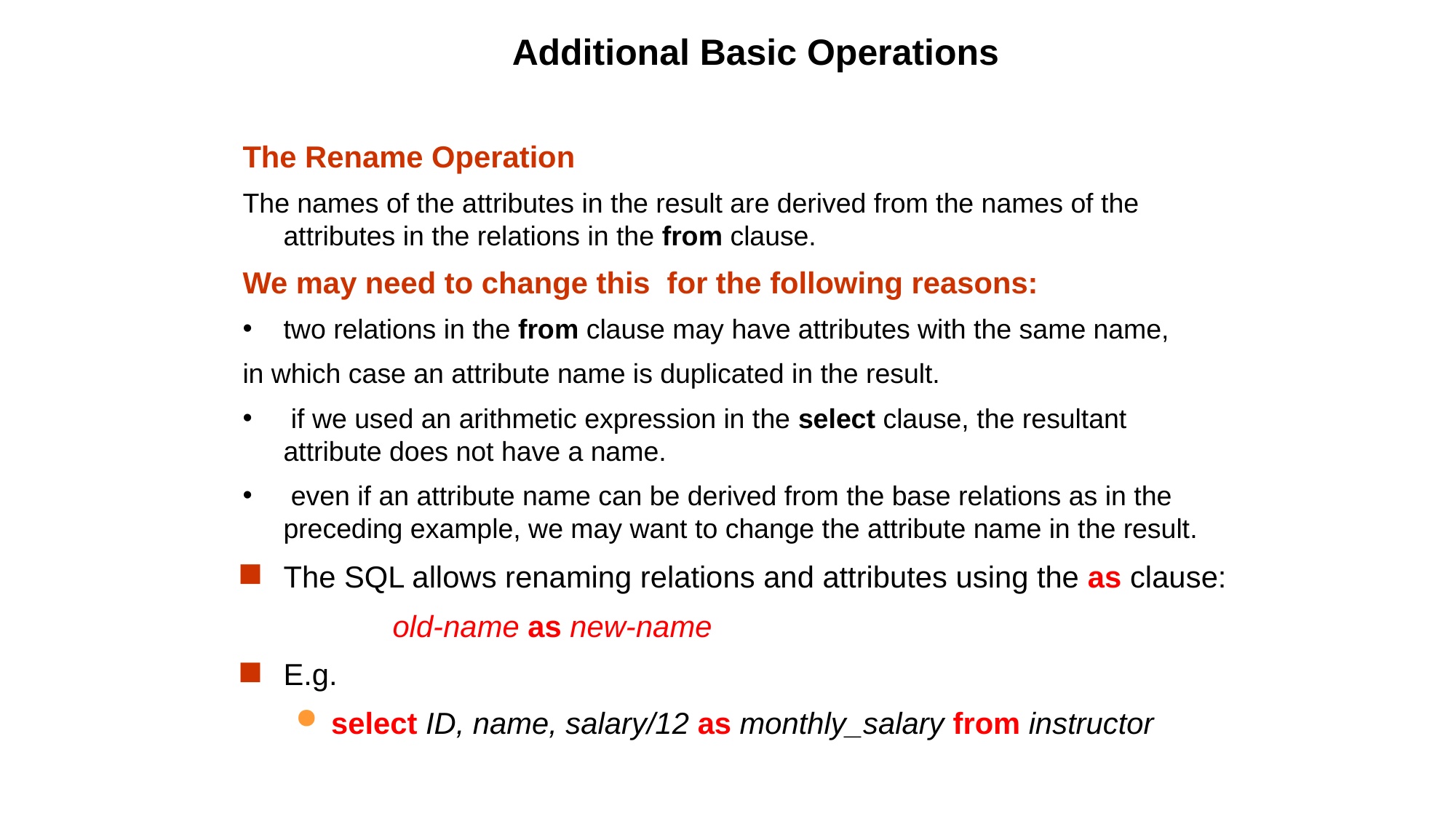

Additional Basic Operations
The Rename Operation
The names of the attributes in the result are derived from the names of the attributes in the relations in the from clause.
We may need to change this  for the following reasons:
two relations in the from clause may have attributes with the same name,
in which case an attribute name is duplicated in the result.
 if we used an arithmetic expression in the select clause, the resultant attribute does not have a name.
 even if an attribute name can be derived from the base relations as in the preceding example, we may want to change the attribute name in the result.
The SQL allows renaming relations and attributes using the as clause:
		old-name as new-name
E.g.
select ID, name, salary/12 as monthly_salary from instructor